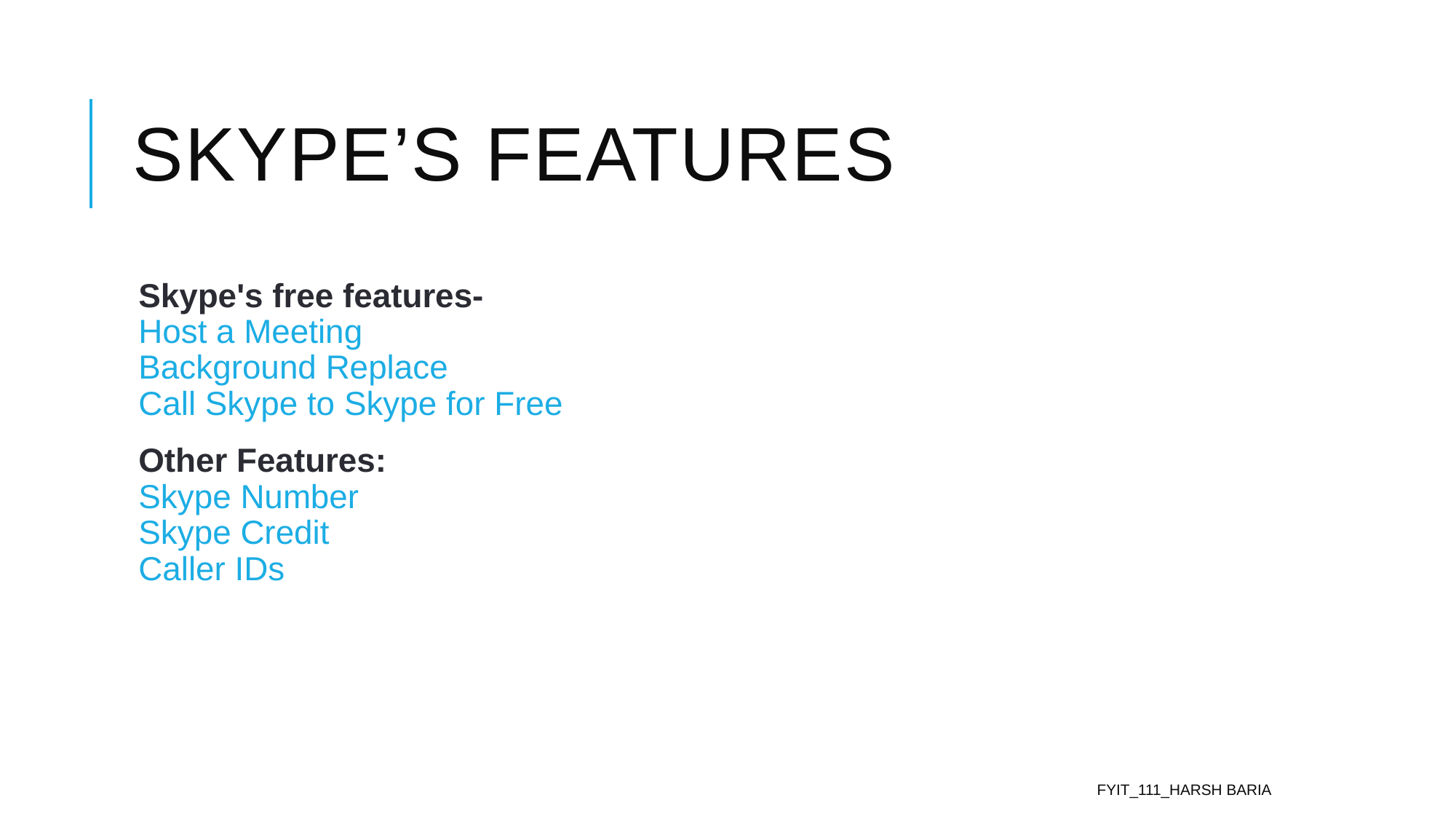

# Skype’s features
Skype's free features-
Host a Meeting
Background Replace
Call Skype to Skype for Free
Other Features:
Skype Number
Skype Credit
Caller IDs

FYIT_111_HARSH BARIA